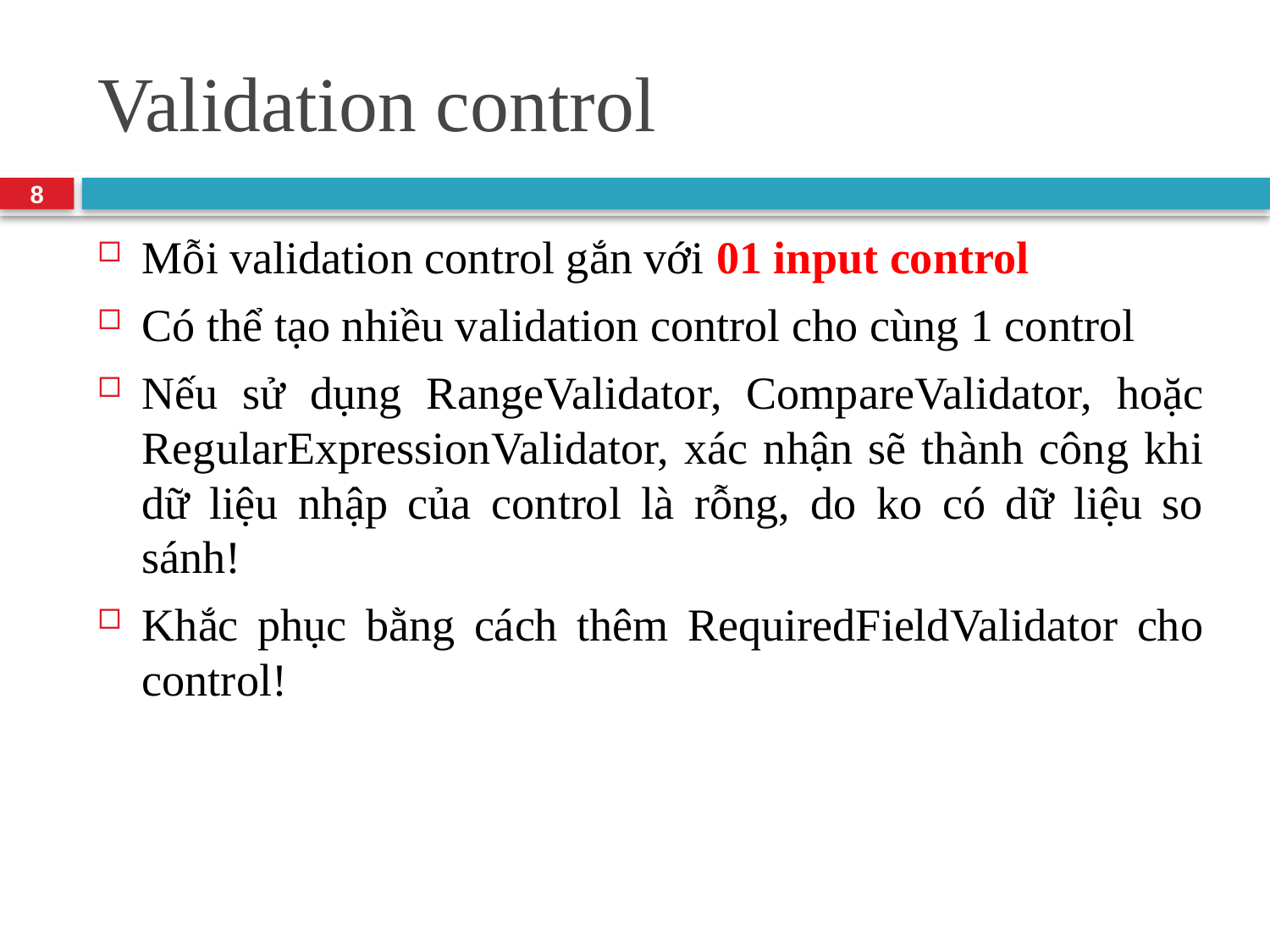

# Validation control
8
Mỗi validation control gắn với 01 input control
Có thể tạo nhiều validation control cho cùng 1 control
Nếu sử dụng RangeValidator, CompareValidator, hoặc RegularExpressionValidator, xác nhận sẽ thành công khi dữ liệu nhập của control là rỗng, do ko có dữ liệu so sánh!
Khắc phục bằng cách thêm RequiredFieldValidator cho control!